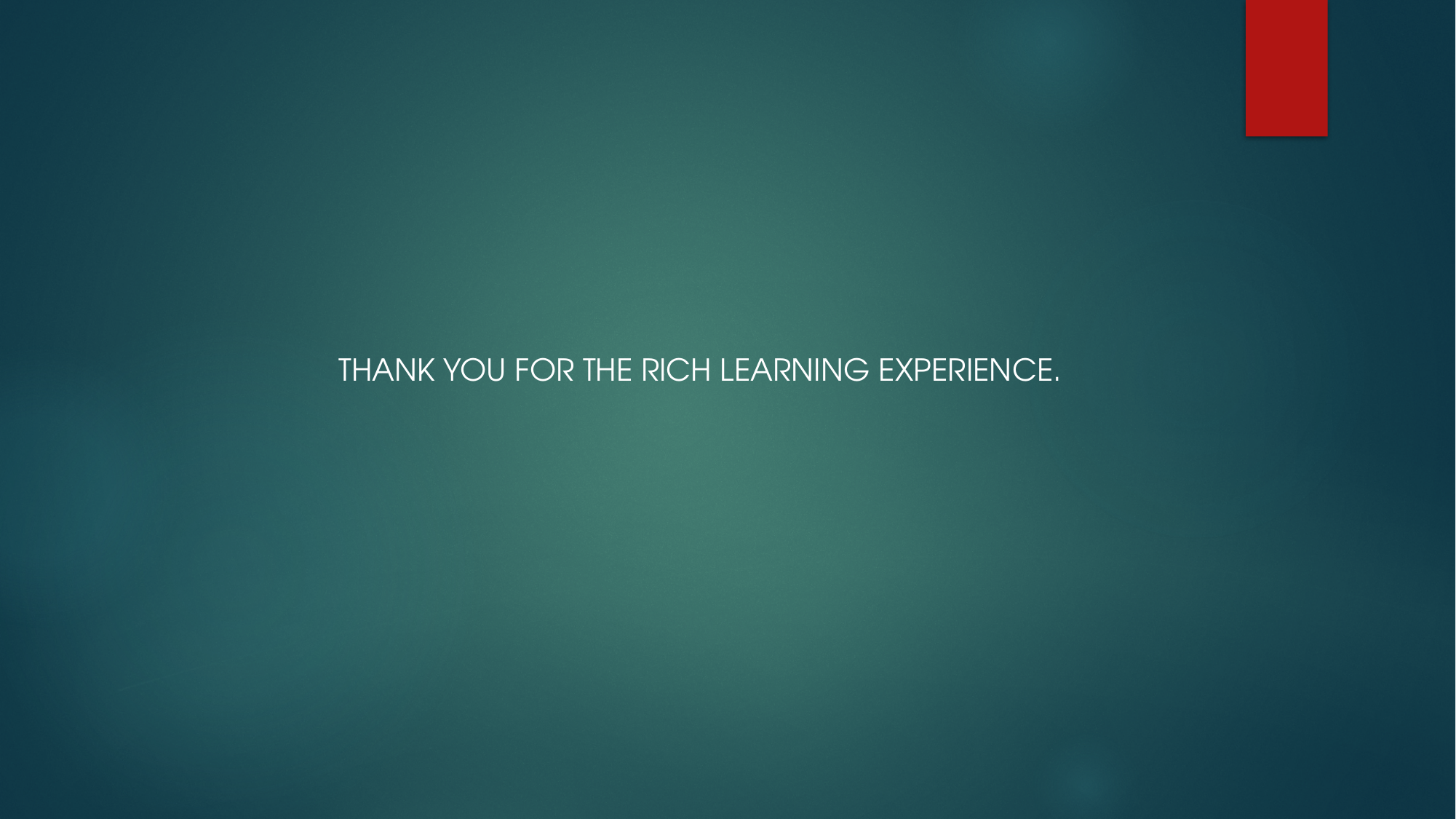

THANK YOU FOR THE RICH LEARNING EXPERIENCE.